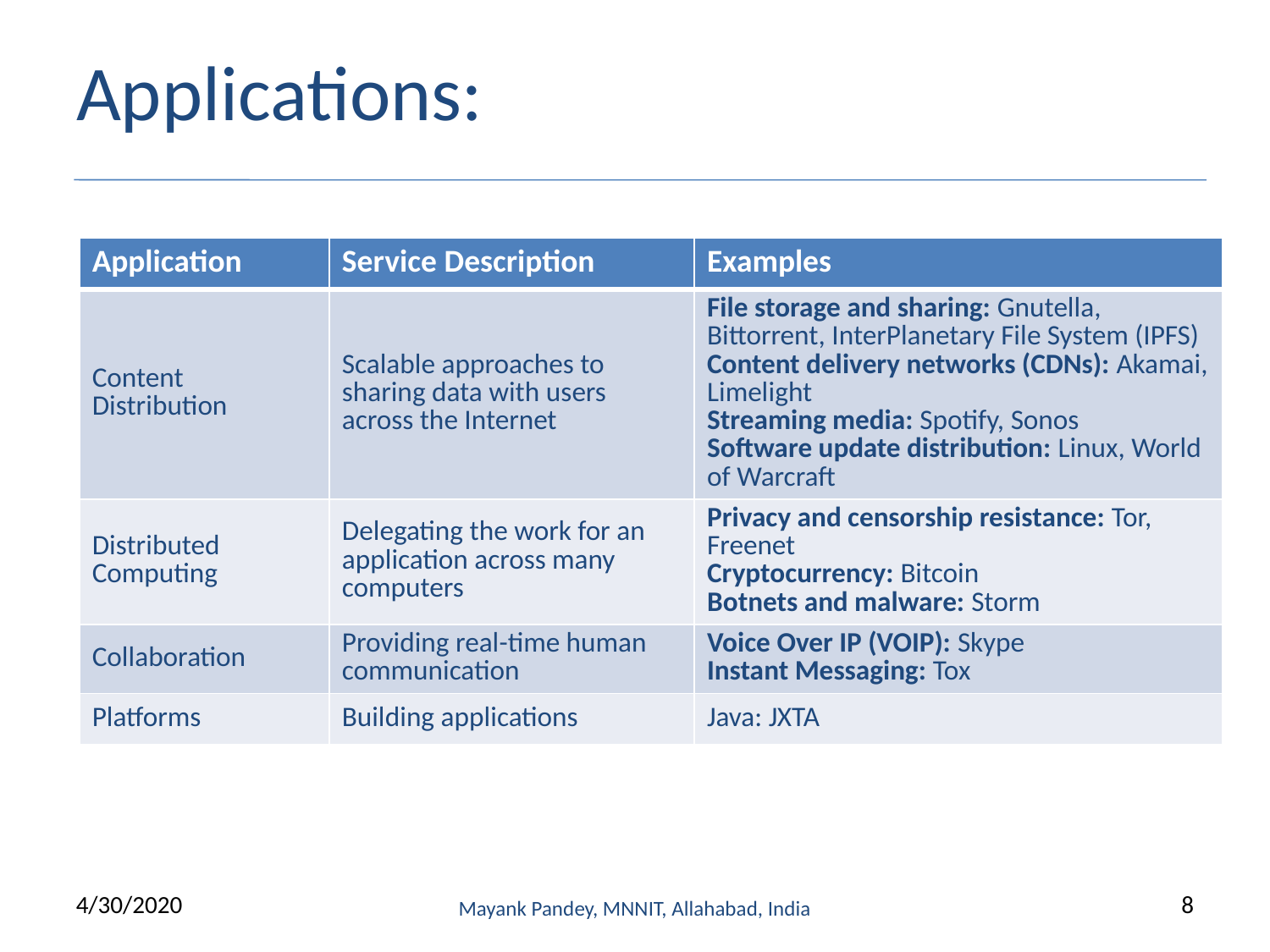

# Applications:
| Application | Service Description | Examples |
| --- | --- | --- |
| Content Distribution | Scalable approaches to sharing data with users across the Internet | File storage and sharing: Gnutella, Bittorrent, InterPlanetary File System (IPFS) Content delivery networks (CDNs): Akamai, Limelight Streaming media: Spotify, Sonos Software update distribution: Linux, World of Warcraft |
| Distributed Computing | Delegating the work for an application across many computers | Privacy and censorship resistance: Tor, Freenet Cryptocurrency: Bitcoin Botnets and malware: Storm |
| Collaboration | Providing real-time human communication | Voice Over IP (VOIP): Skype Instant Messaging: Tox |
| Platforms | Building applications | Java: JXTA |
4/30/2020
Mayank Pandey, MNNIT, Allahabad, India
8